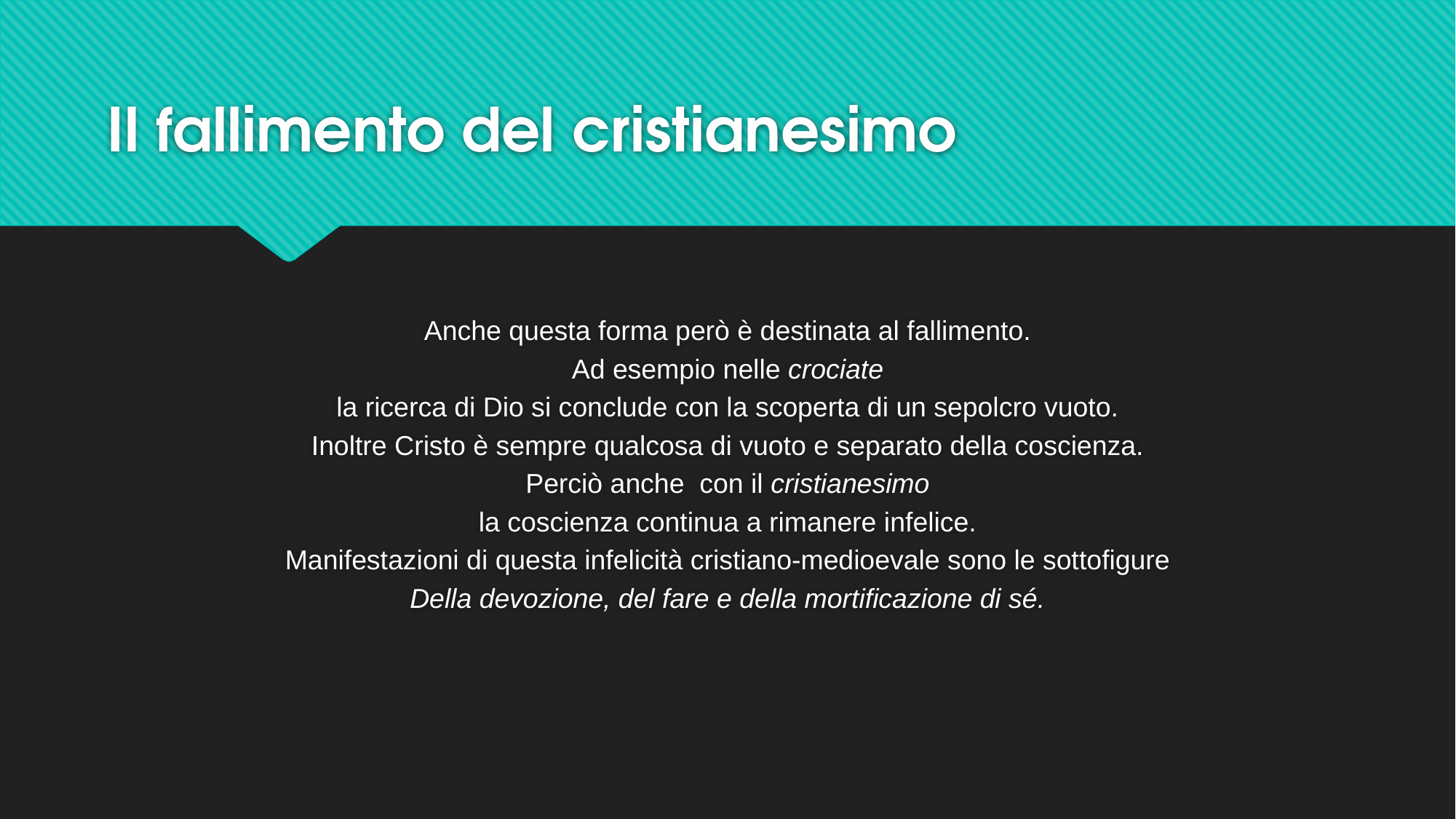

# Il fallimento del cristianesimo
Anche questa forma però è destinata al fallimento.
Ad esempio nelle crociate
la ricerca di Dio si conclude con la scoperta di un sepolcro vuoto.
Inoltre Cristo è sempre qualcosa di vuoto e separato della coscienza.
Perciò anche  con il cristianesimo
la coscienza continua a rimanere infelice.
Manifestazioni di questa infelicità cristiano-medioevale sono le sottofigure
Della devozione, del fare e della mortificazione di sé.